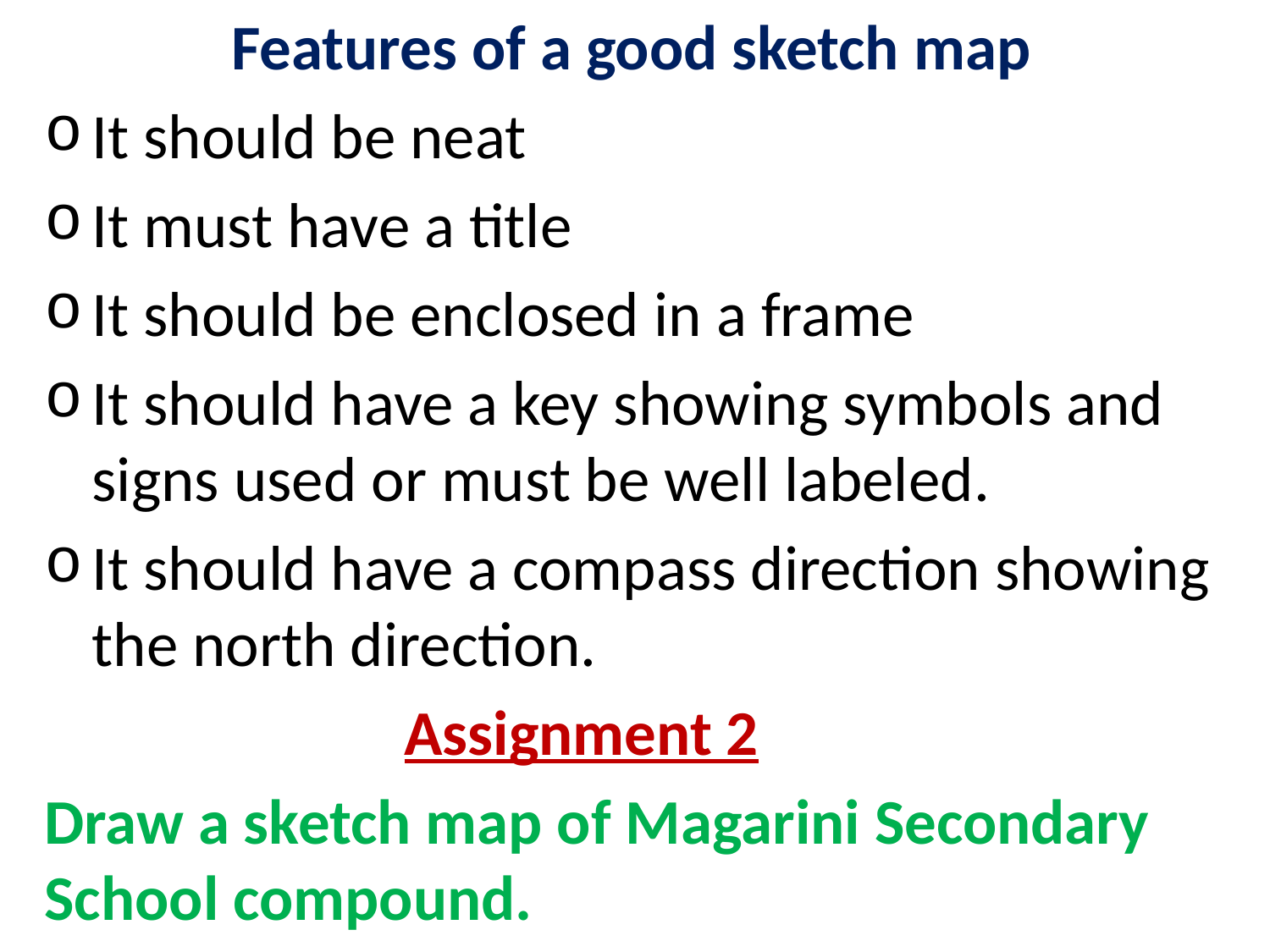

Features of a good sketch map
It should be neat
It must have a title
It should be enclosed in a frame
It should have a key showing symbols and signs used or must be well labeled.
It should have a compass direction showing the north direction.
                         Assignment 2
Draw a sketch map of Magarini Secondary School compound.